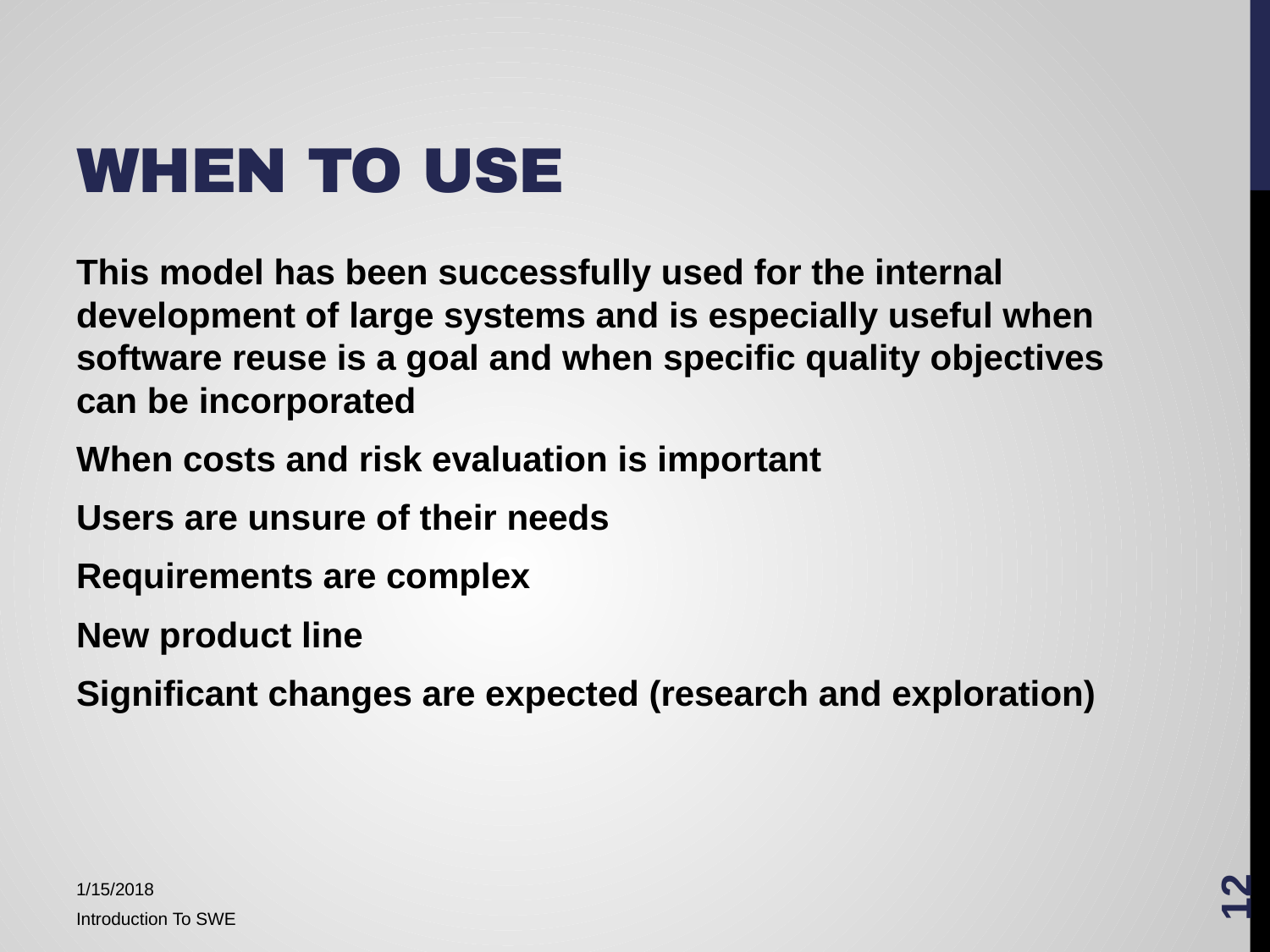

# When To Use
This model has been successfully used for the internal development of large systems and is especially useful when software reuse is a goal and when specific quality objectives can be incorporated
When costs and risk evaluation is important
Users are unsure of their needs
Requirements are complex
New product line
Significant changes are expected (research and exploration)

12
1/15/2018
Introduction To SWE